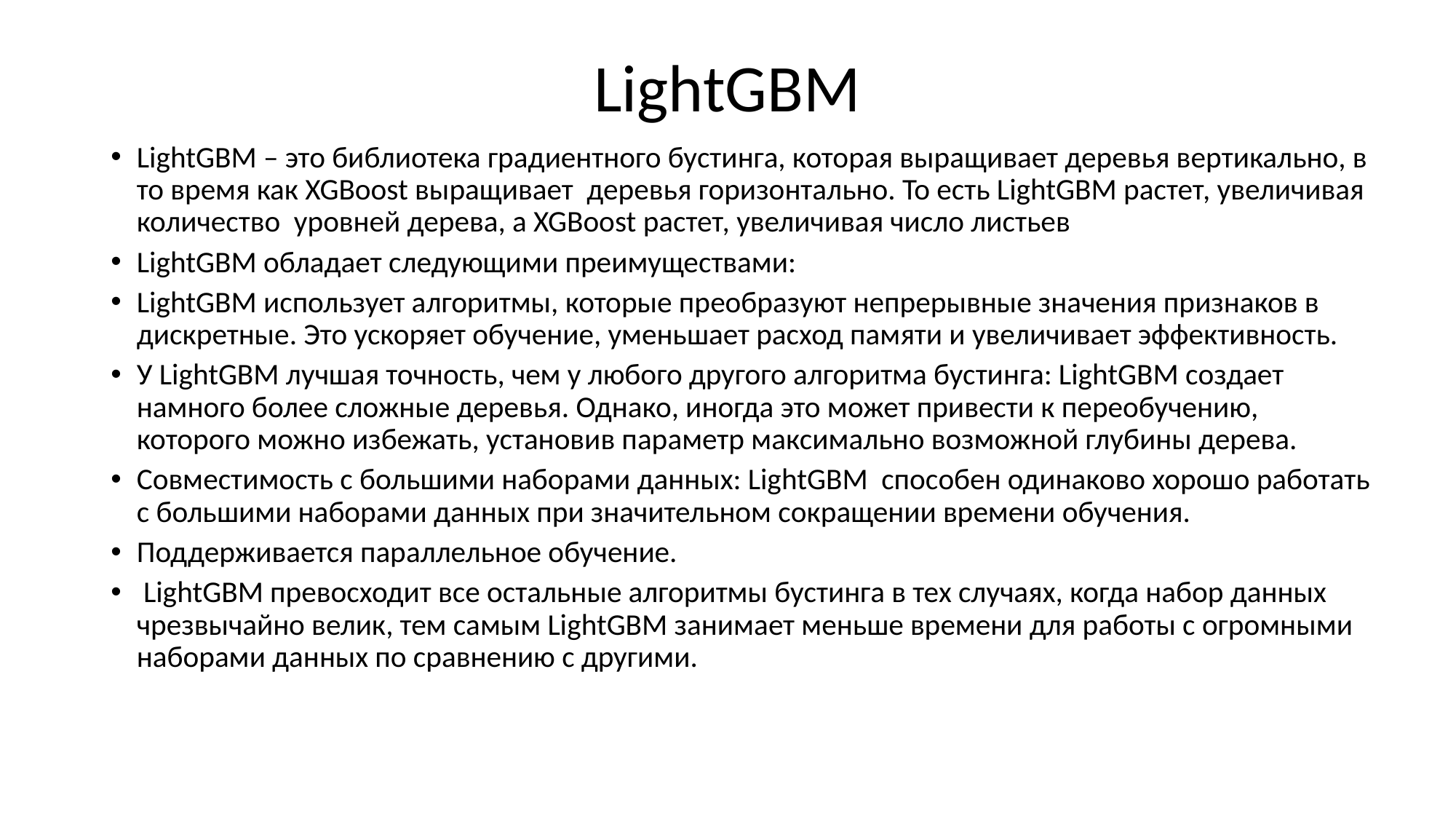

# LightGBM
LightGBM – это библиотека градиентного бустинга, которая выращивает деревья вертикально, в то время как XGBoost выращивает  деревья горизонтально. То есть LightGBM растет, увеличивая количество  уровней дерева, а XGBoost растет, увеличивая число листьев
LightGBM обладает следующими преимуществами:
LightGBM использует алгоритмы, которые преобразуют непрерывные значения признаков в дискретные. Это ускоряет обучение, уменьшает расход памяти и увеличивает эффективность.
У LightGBM лучшая точность, чем у любого другого алгоритма бустинга: LightGBM создает намного более сложные деревья. Однако, иногда это может привести к переобучению, которого можно избежать, установив параметр максимально возможной глубины дерева.
Совместимость с большими наборами данных: LightGBM  способен одинаково хорошо работать с большими наборами данных при значительном сокращении времени обучения.
Поддерживается параллельное обучение.
 LightGBM превосходит все остальные алгоритмы бустинга в тех случаях, когда набор данных    чрезвычайно велик, тем самым LightGBM занимает меньше времени для работы с огромными наборами данных по сравнению с другими.